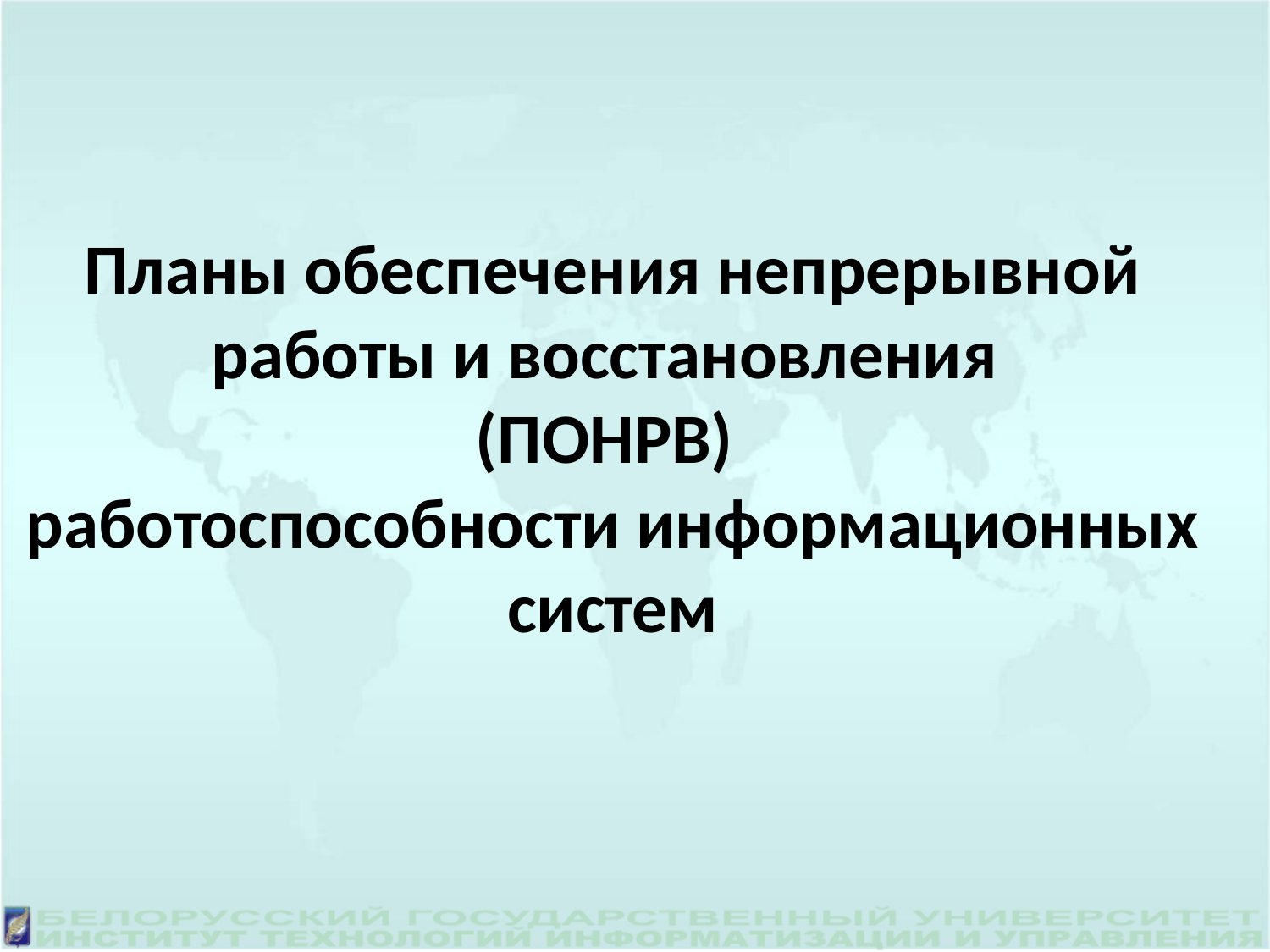

# Планы обеспечения непрерывной работы и восстановления (ПОНРВ) работоспособности информационных систем